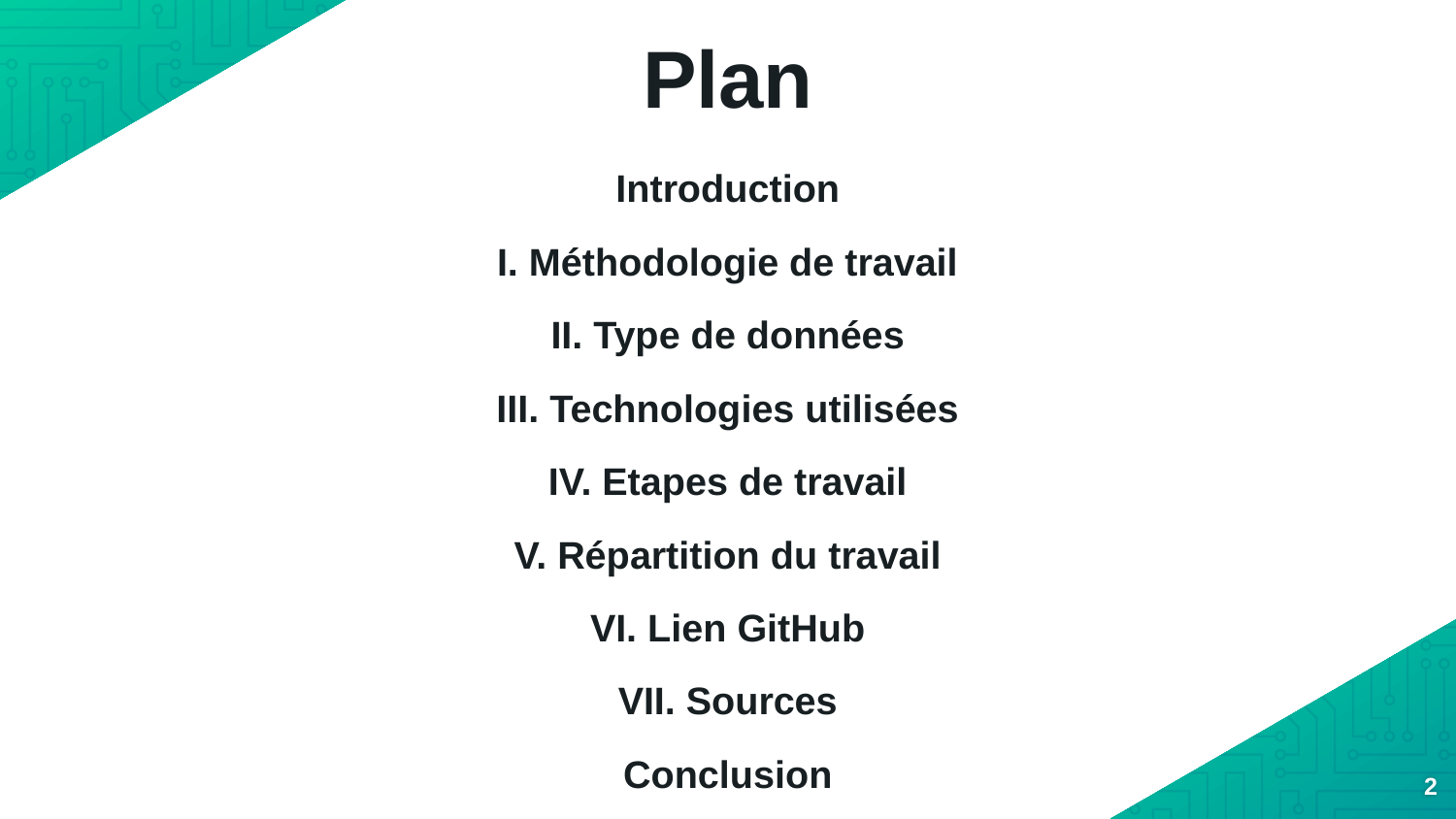

Plan
Introduction
I. Méthodologie de travail
II. Type de données
III. Technologies utilisées
IV. Etapes de travail
V. Répartition du travail
VI. Lien GitHub
VII. Sources
Conclusion
2